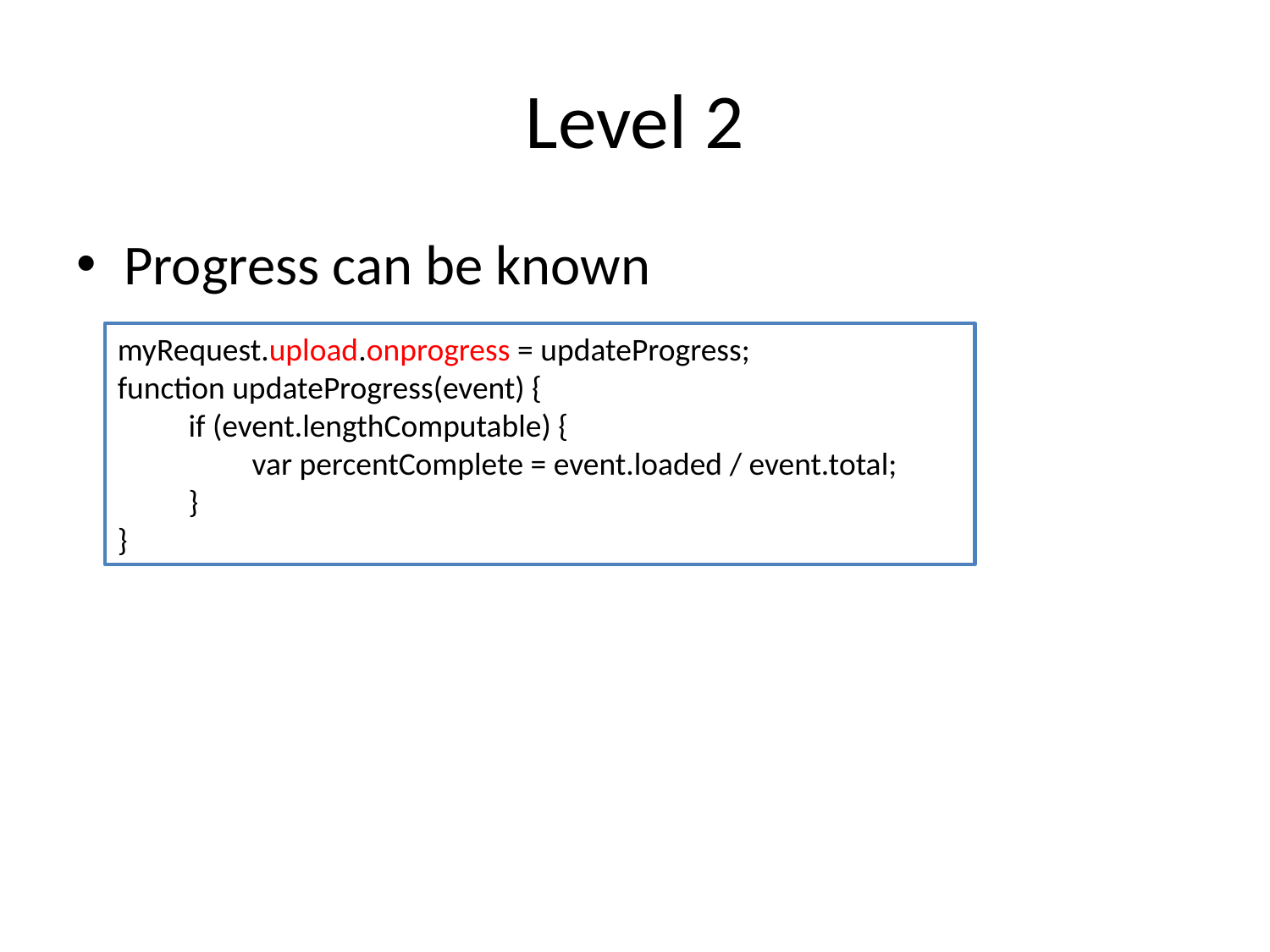

# Level 2
Progress can be known
myRequest.upload.onprogress = updateProgress;
function updateProgress(event) {
　　if (event.lengthComputable) {
　　　　var percentComplete = event.loaded / event.total;
　　}
}